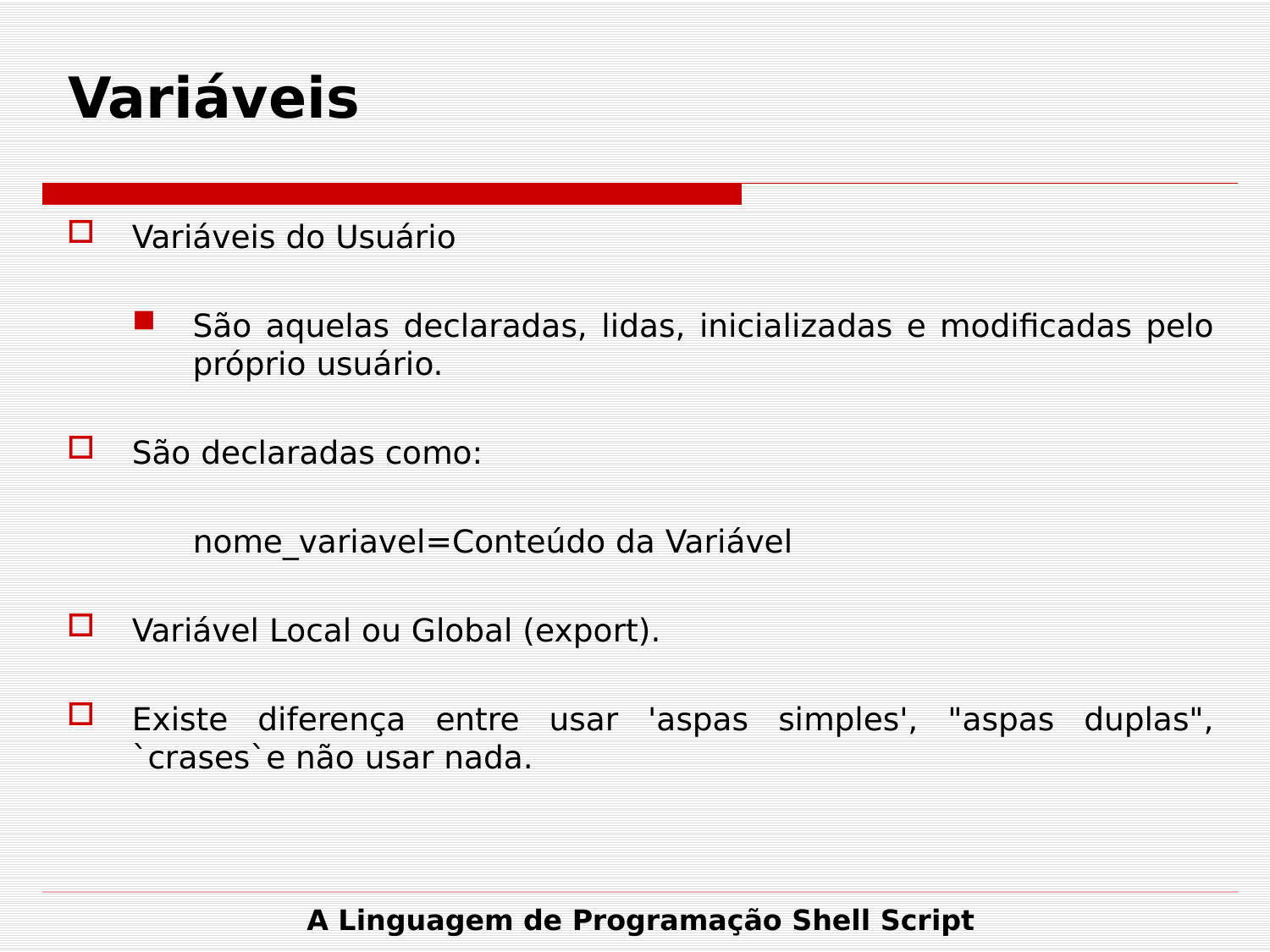

# Variáveis
Variáveis do Usuário

São aquelas declaradas, lidas, inicializadas e modificadas pelo próprio usuário.

São declaradas como:

nome_variavel=Conteúdo da Variável

Variável Local ou Global (export).

Existe diferença entre usar 'aspas simples', "aspas duplas", `crases`e não usar nada.
A Linguagem de Programação Shell Script